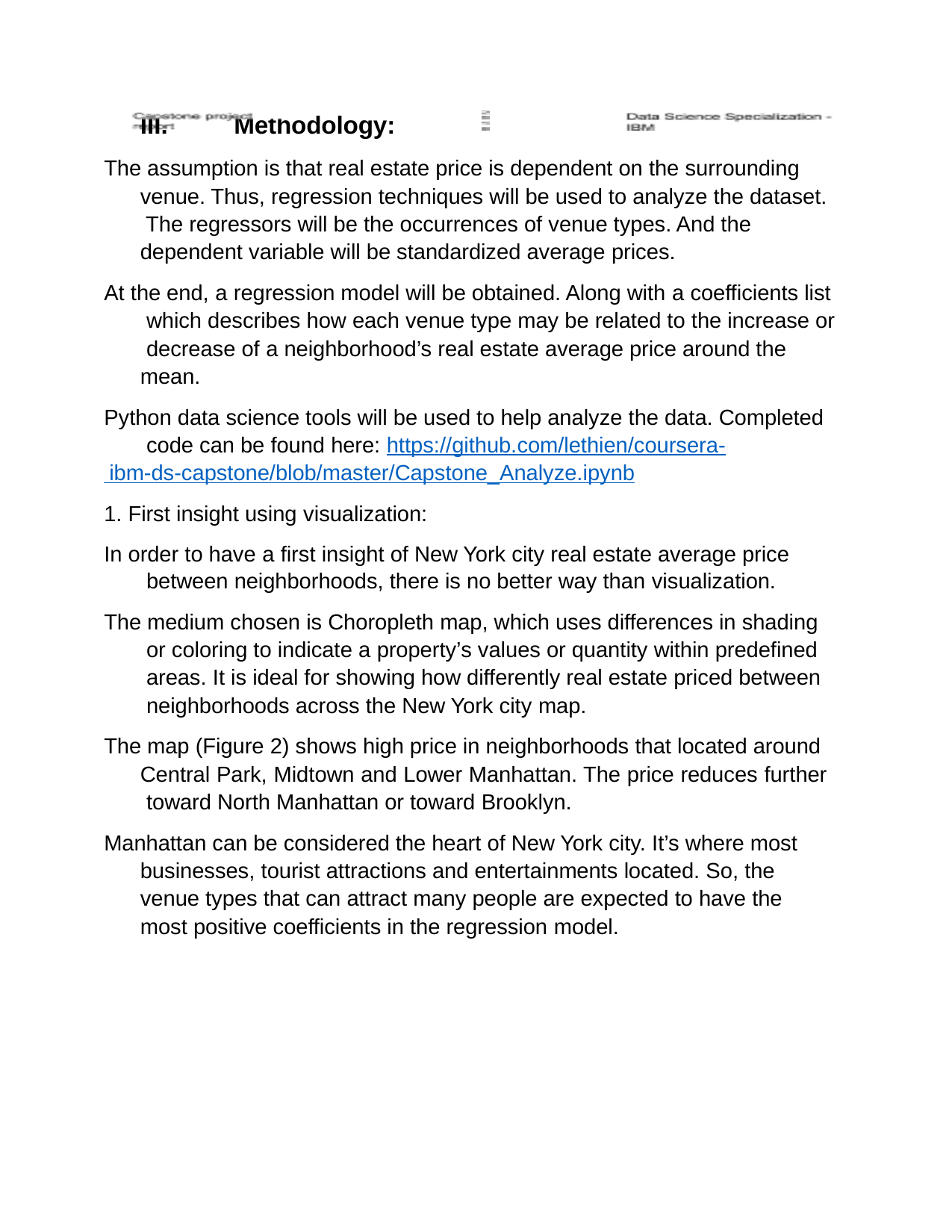

III.	Methodology:
The assumption is that real estate price is dependent on the surrounding  venue. Thus, regression techniques will be used to analyze the dataset.  The regressors will be the occurrences of venue types. And the  dependent variable will be standardized average prices.
At the end, a regression model will be obtained. Along with a coefficients list  which describes how each venue type may be related to the increase or  decrease of a neighborhood’s real estate average price around the  mean.
Python data science tools will be used to help analyze the data. Completed  code can be found here: https://github.com/lethien/coursera-
 ibm-ds-capstone/blob/master/Capstone_Analyze.ipynb
1. First insight using visualization:
In order to have a first insight of New York city real estate average price  between neighborhoods, there is no better way than visualization.
The medium chosen is Choropleth map, which uses differences in shading  or coloring to indicate a property’s values or quantity within predefined  areas. It is ideal for showing how differently real estate priced between  neighborhoods across the New York city map.
The map (Figure 2) shows high price in neighborhoods that located around  Central Park, Midtown and Lower Manhattan. The price reduces further  toward North Manhattan or toward Brooklyn.
Manhattan can be considered the heart of New York city. It’s where most  businesses, tourist attractions and entertainments located. So, the  venue types that can attract many people are expected to have the  most positive coefficients in the regression model.